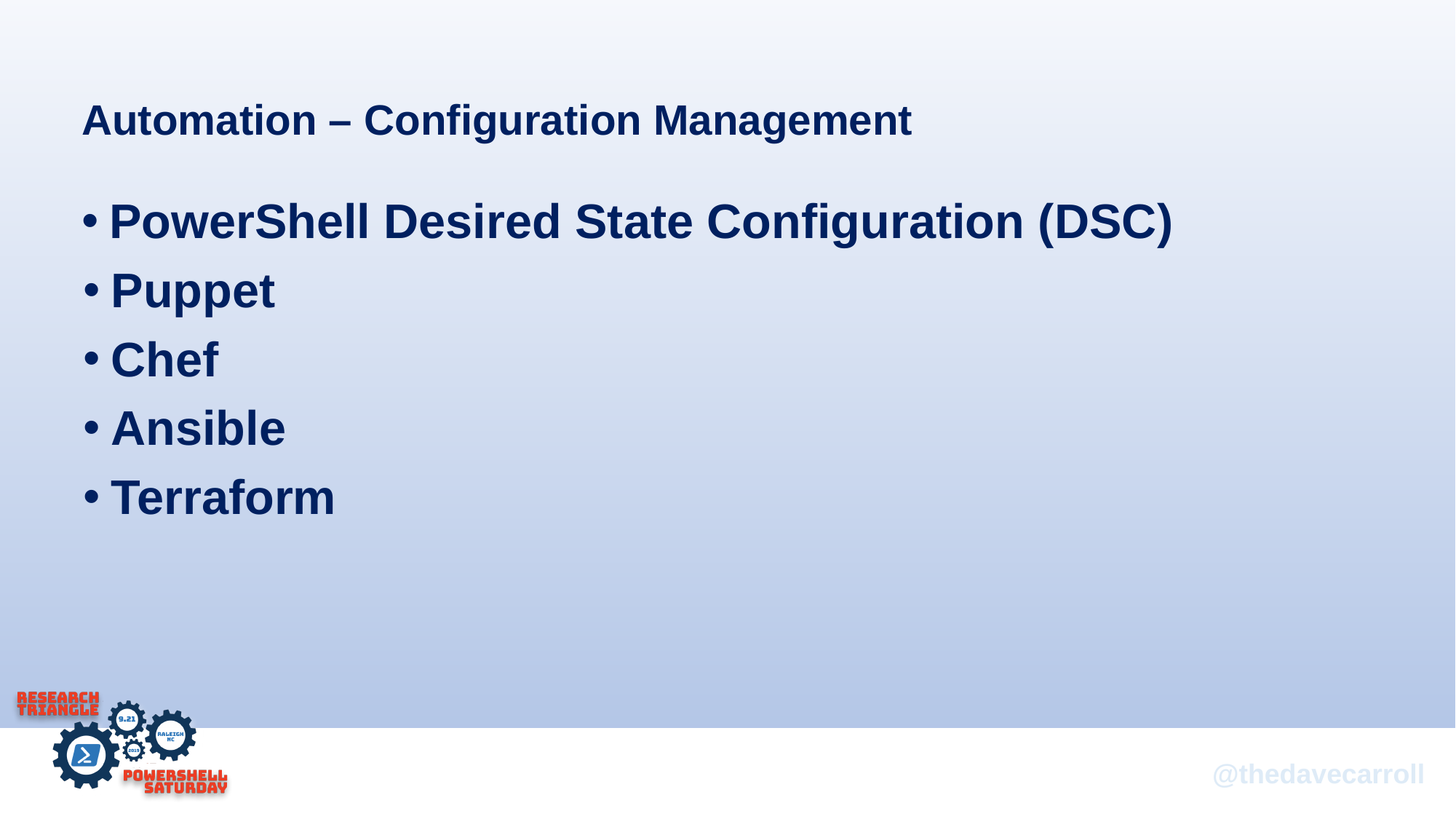

# Automation – Configuration Management
PowerShell Desired State Configuration (DSC)
Puppet
Chef
Ansible
Terraform